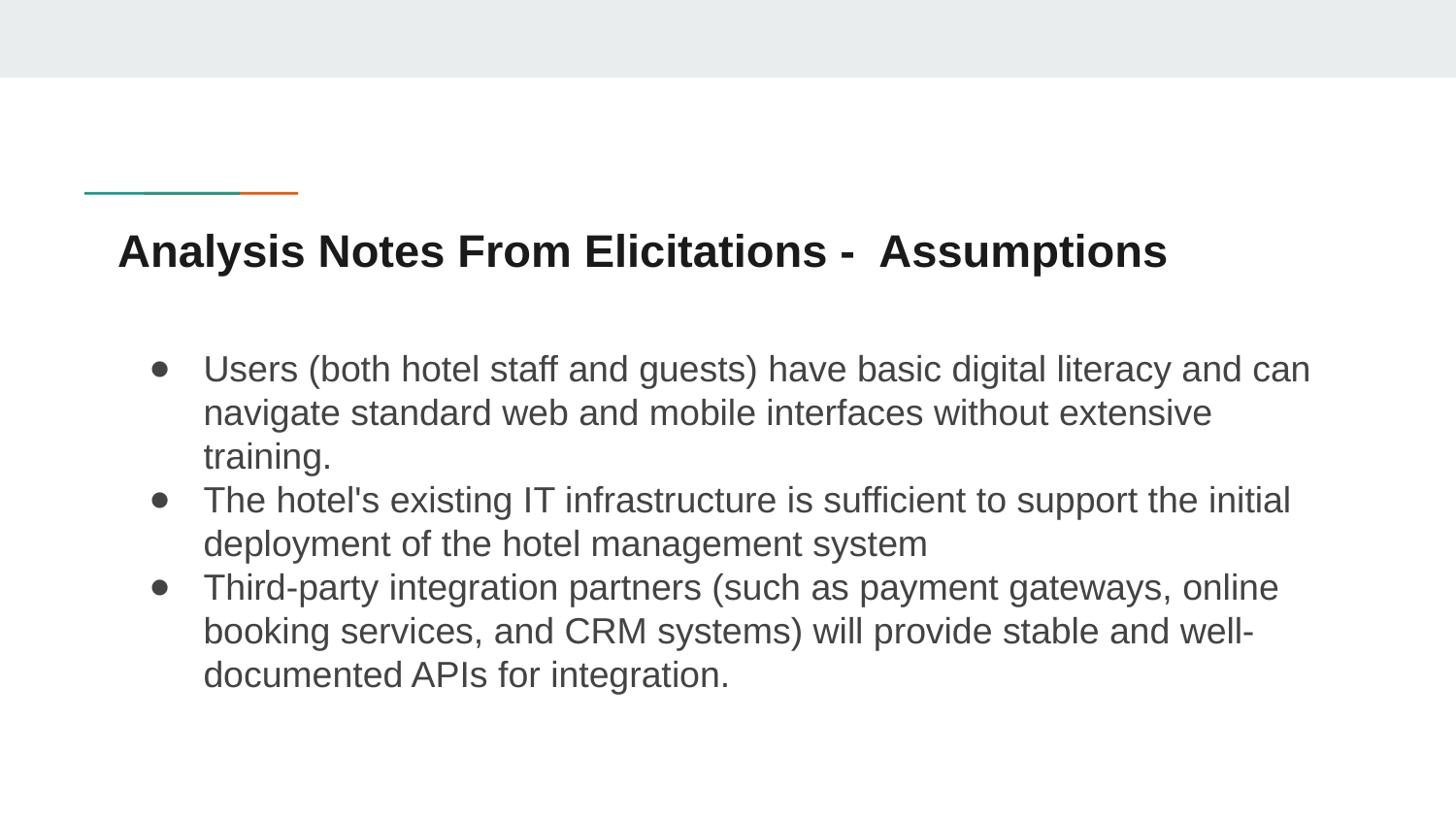

# Analysis Notes From Elicitations -  Assumptions
Users (both hotel staff and guests) have basic digital literacy and can navigate standard web and mobile interfaces without extensive training.
The hotel's existing IT infrastructure is sufficient to support the initial deployment of the hotel management system
Third-party integration partners (such as payment gateways, online booking services, and CRM systems) will provide stable and well-documented APIs for integration.